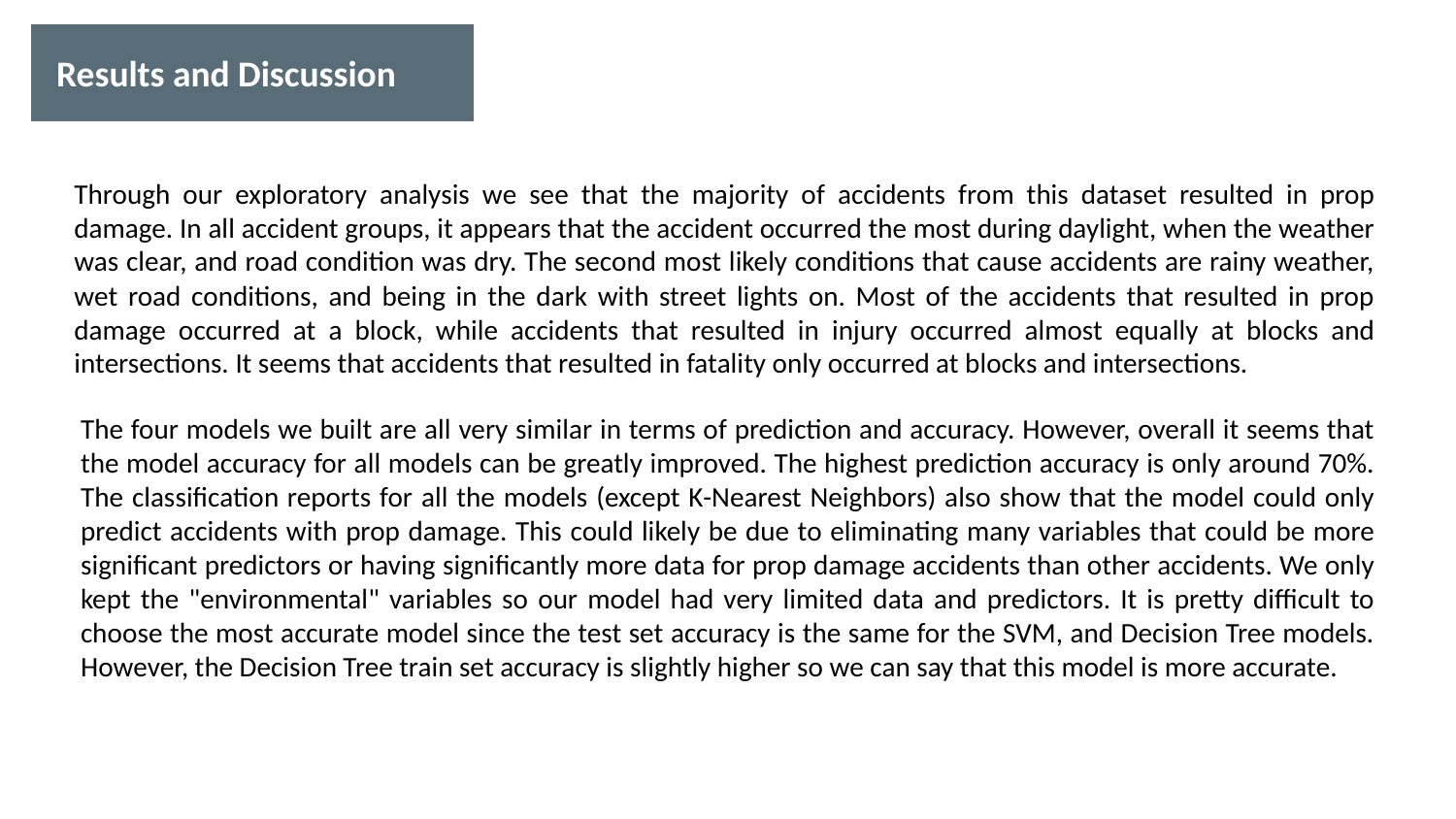

Results and Discussion
Through our exploratory analysis we see that the majority of accidents from this dataset resulted in prop damage. In all accident groups, it appears that the accident occurred the most during daylight, when the weather was clear, and road condition was dry. The second most likely conditions that cause accidents are rainy weather, wet road conditions, and being in the dark with street lights on. Most of the accidents that resulted in prop damage occurred at a block, while accidents that resulted in injury occurred almost equally at blocks and intersections. It seems that accidents that resulted in fatality only occurred at blocks and intersections.
The four models we built are all very similar in terms of prediction and accuracy. However, overall it seems that the model accuracy for all models can be greatly improved. The highest prediction accuracy is only around 70%. The classification reports for all the models (except K-Nearest Neighbors) also show that the model could only predict accidents with prop damage. This could likely be due to eliminating many variables that could be more significant predictors or having significantly more data for prop damage accidents than other accidents. We only kept the "environmental" variables so our model had very limited data and predictors. It is pretty difficult to choose the most accurate model since the test set accuracy is the same for the SVM, and Decision Tree models. However, the Decision Tree train set accuracy is slightly higher so we can say that this model is more accurate.